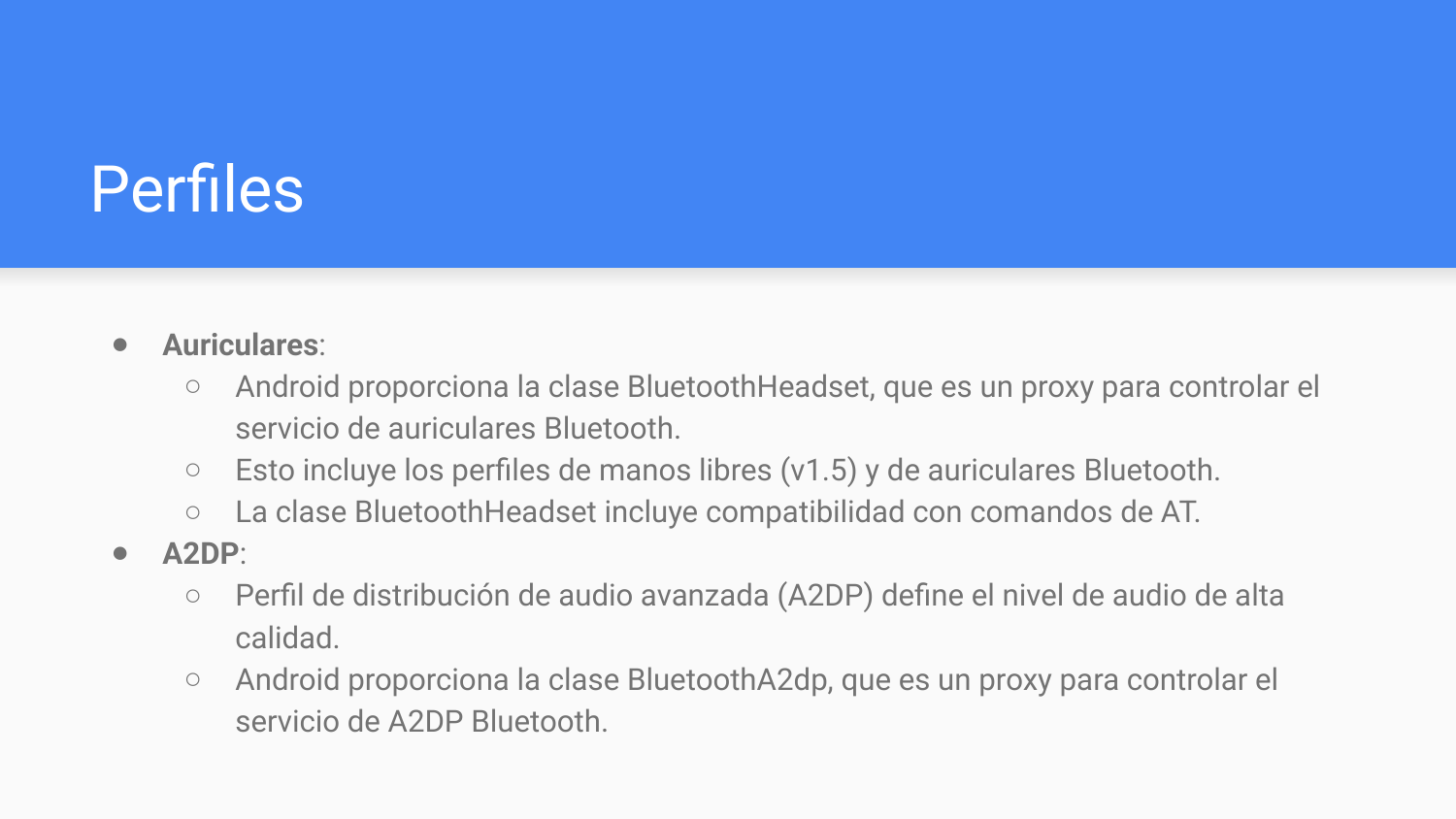

# Perfiles
Auriculares:
Android proporciona la clase BluetoothHeadset, que es un proxy para controlar el servicio de auriculares Bluetooth.
Esto incluye los perfiles de manos libres (v1.5) y de auriculares Bluetooth.
La clase BluetoothHeadset incluye compatibilidad con comandos de AT.
A2DP:
Perfil de distribución de audio avanzada (A2DP) define el nivel de audio de alta calidad.
Android proporciona la clase BluetoothA2dp, que es un proxy para controlar el servicio de A2DP Bluetooth.